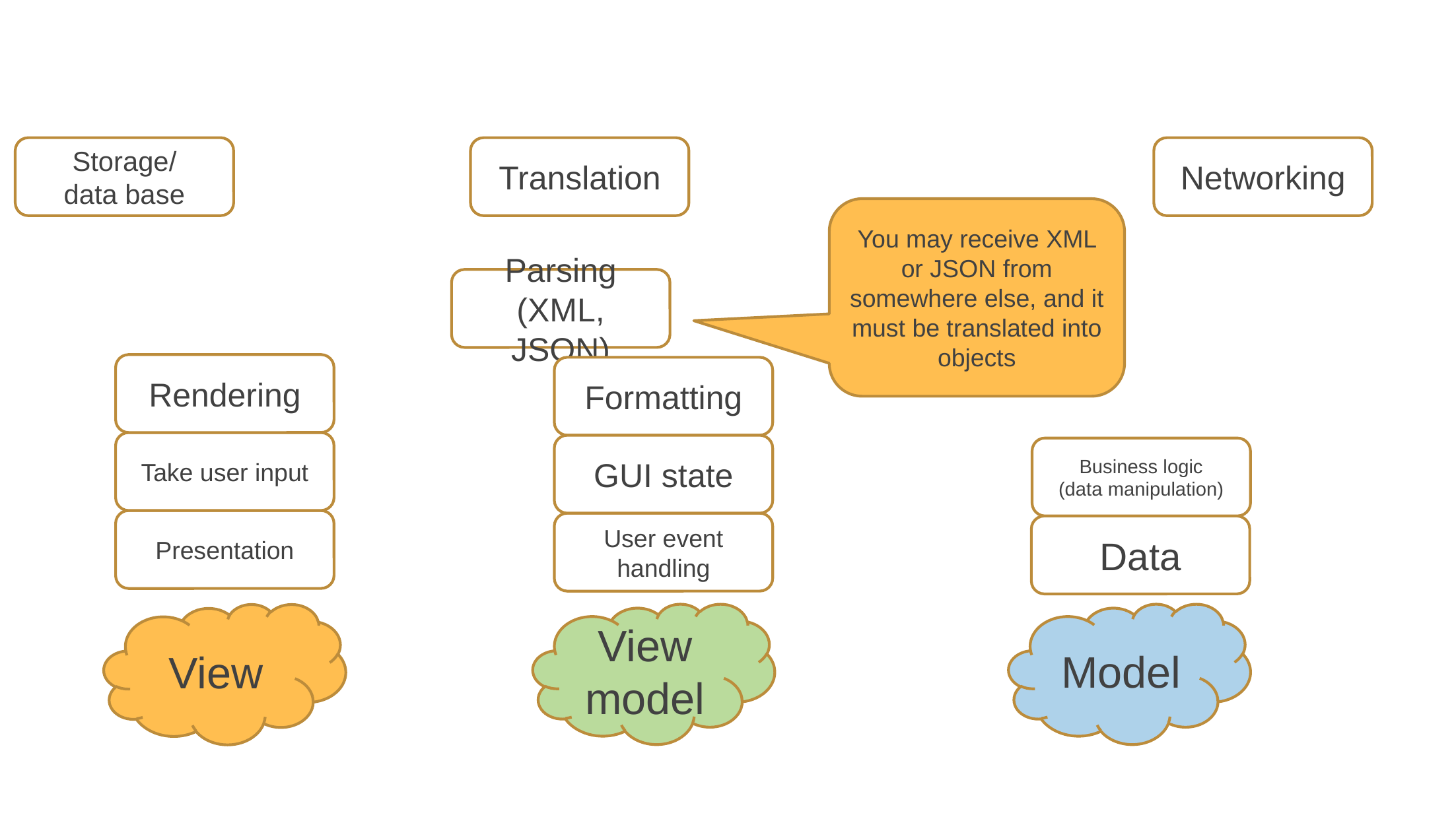

Storage/
data base
Translation
Networking
You may receive XML or JSON from somewhere else, and it must be translated into objects
Parsing (XML, JSON)
Rendering
Formatting
Take user input
GUI state
Business logic
(data manipulation)
Presentation
User event handling
Data
View model
Model
View